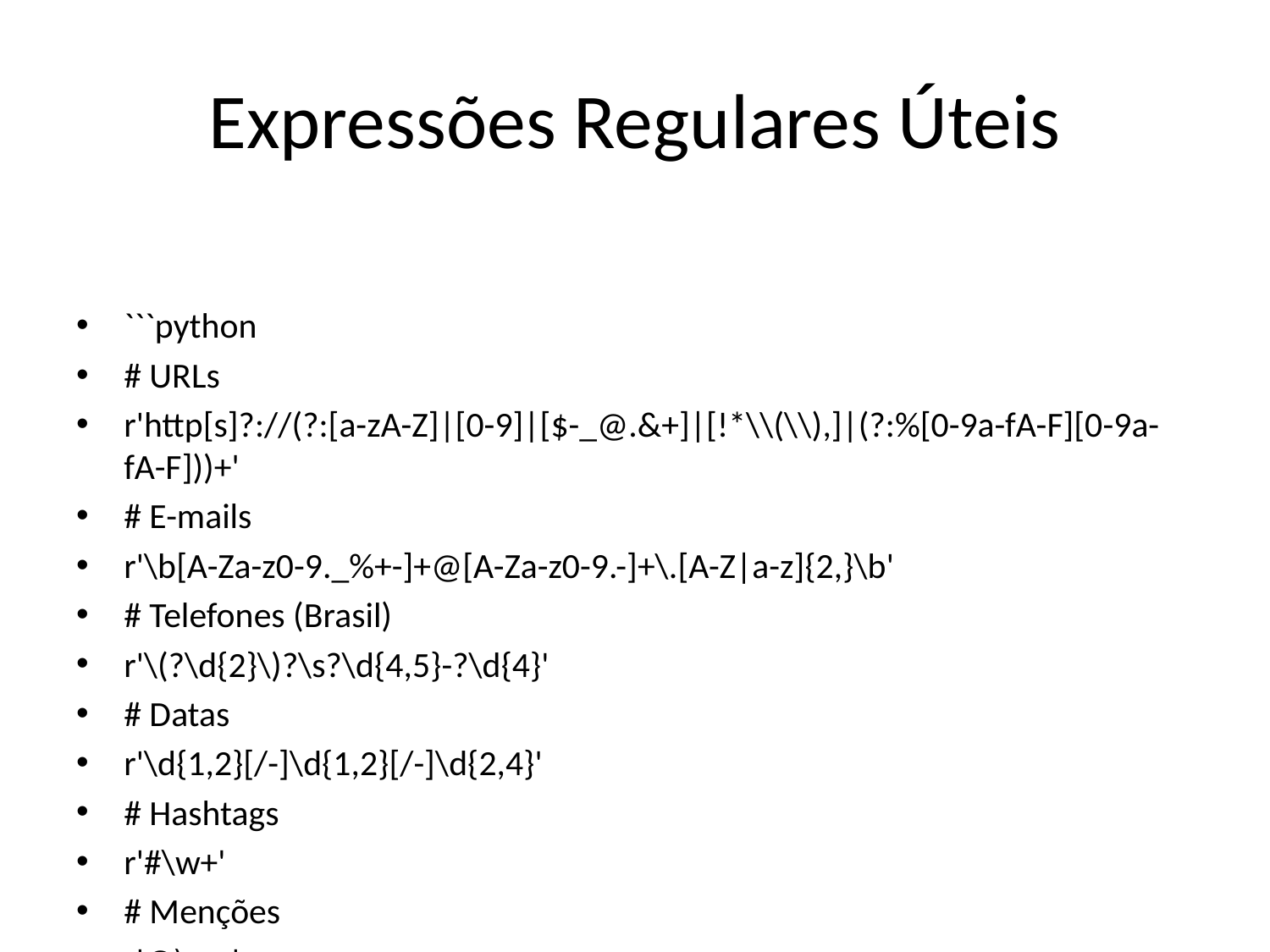

# Expressões Regulares Úteis

```python
# URLs
r'http[s]?://(?:[a-zA-Z]|[0-9]|[$-_@.&+]|[!*\\(\\),]|(?:%[0-9a-fA-F][0-9a-fA-F]))+'
# E-mails
r'\b[A-Za-z0-9._%+-]+@[A-Za-z0-9.-]+\.[A-Z|a-z]{2,}\b'
# Telefones (Brasil)
r'\(?\d{2}\)?\s?\d{4,5}-?\d{4}'
# Datas
r'\d{1,2}[/-]\d{1,2}[/-]\d{2,4}'
# Hashtags
r'#\w+'
# Menções
r'@\w+'
```